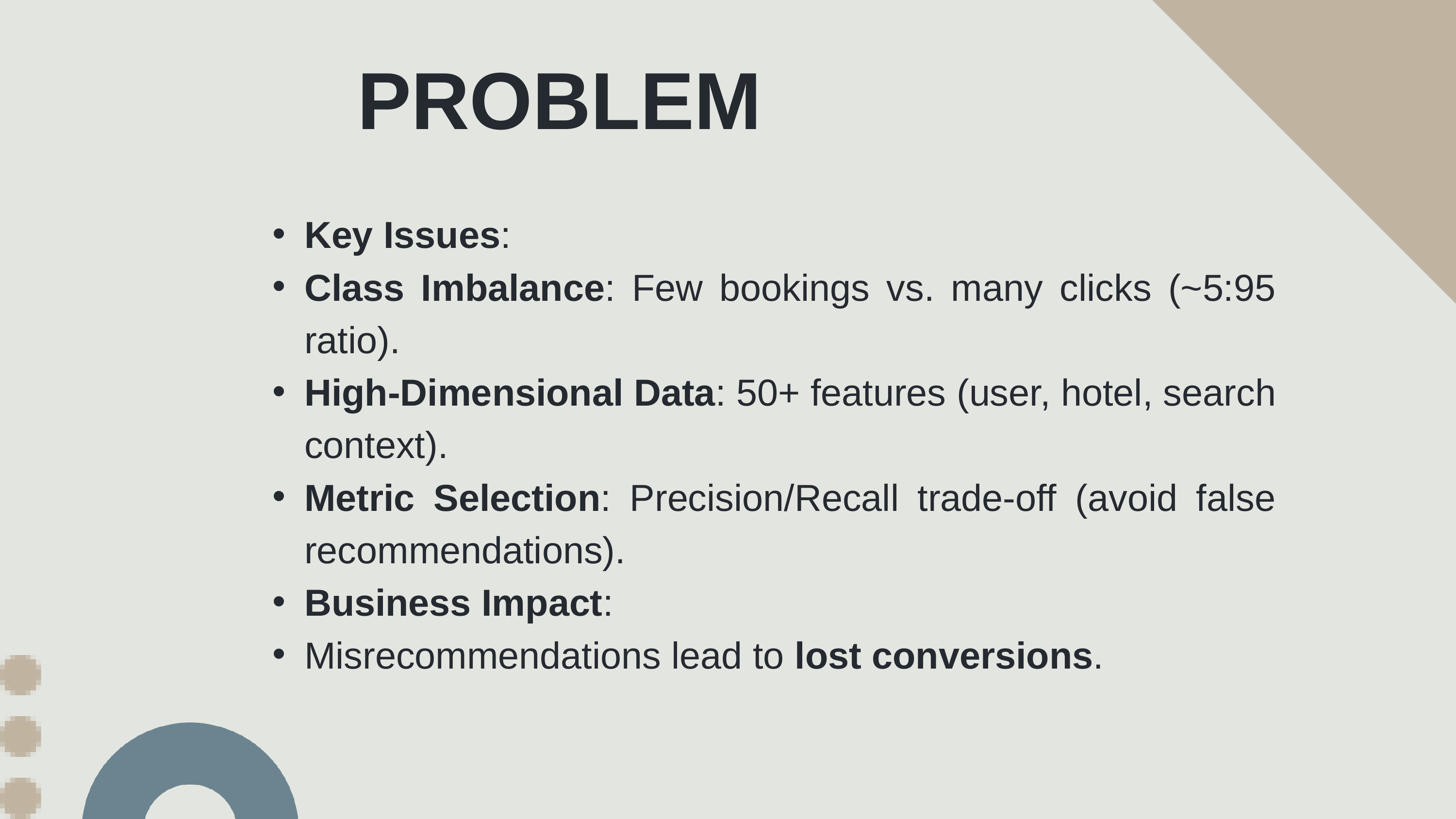

PROBLEM
Key Issues:
Class Imbalance: Few bookings vs. many clicks (~5:95 ratio).
High-Dimensional Data: 50+ features (user, hotel, search context).
Metric Selection: Precision/Recall trade-off (avoid false recommendations).
Business Impact:
Misrecommendations lead to lost conversions.